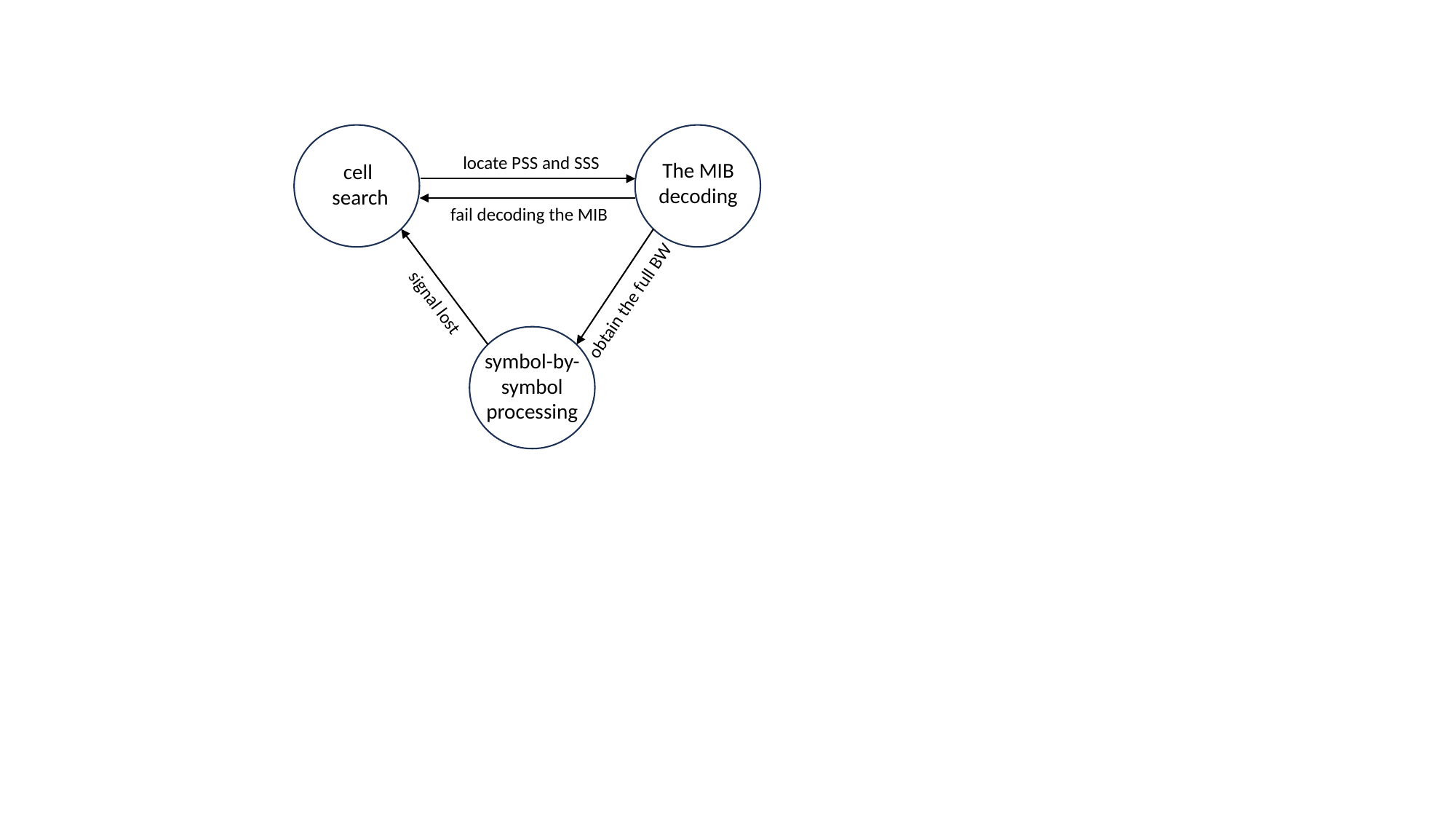

locate PSS and SSS
The MIB
decoding
cell
 search
fail decoding the MIB
obtain the full BW
signal lost

symbol-by-symbol
processing